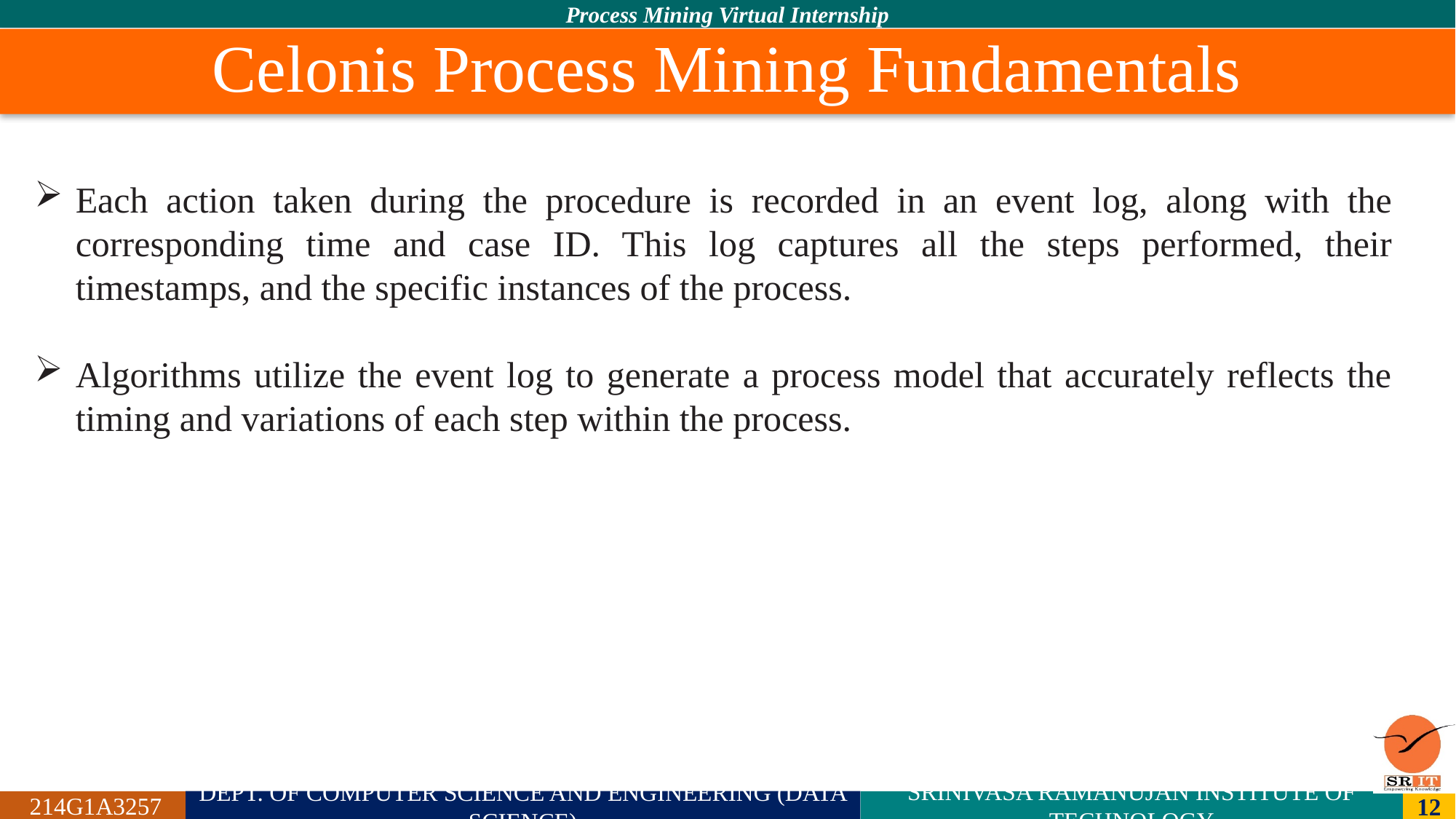

# Celonis Process Mining Fundamentals
In the realm of process management, there exists a method that aids in examining business processes using event logs. This technique leads to enhanced efficiency, effectiveness, and compliance by providing valuable insights. In the realm of process management, there exists a method that aids in examining business processes using event logs. This technique leads to enhanced efficiency, effectiveness, and compliance by providing valuable
insights.

Each action taken during the procedure is recorded in an event log, along with the corresponding time and case ID. This log captures all the steps performed, their timestamps, and the specific instances of the process.

Algorithms utilize the event log to generate a process model that accurately reflects the timing and variations of each step within the process.